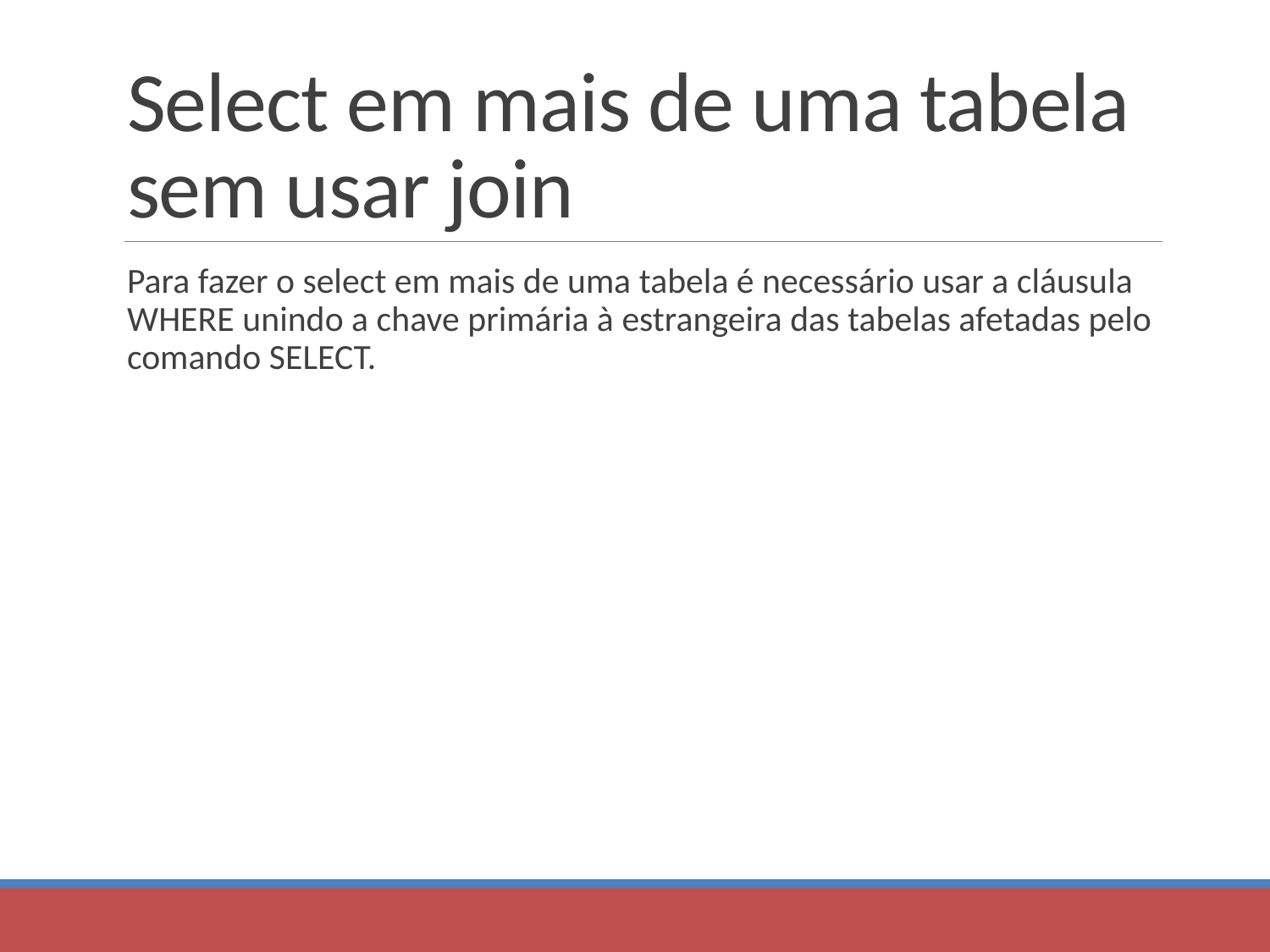

# Select em mais de uma tabela sem usar join
Para fazer o select em mais de uma tabela é necessário usar a cláusula  WHERE unindo a chave primária à estrangeira das tabelas afetadas pelo comando SELECT.